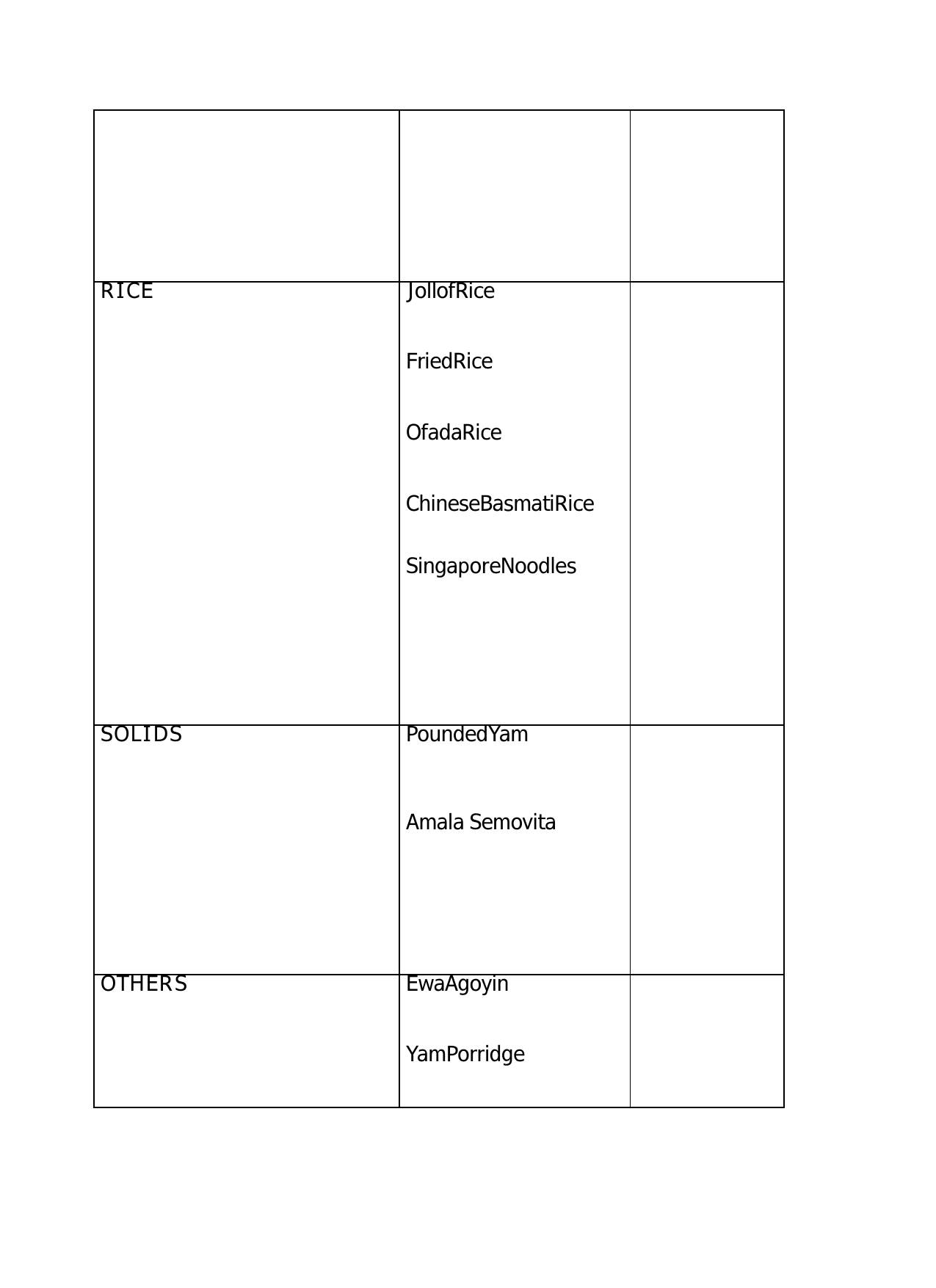

|  |  |  |
| --- | --- | --- |
| RICE | JollofRice FriedRice OfadaRice ChineseBasmatiRice SingaporeNoodles |  |
| SOLIDS | PoundedYam Amala Semovita |  |
| OTHERS | EwaAgoyin YamPorridge |  |